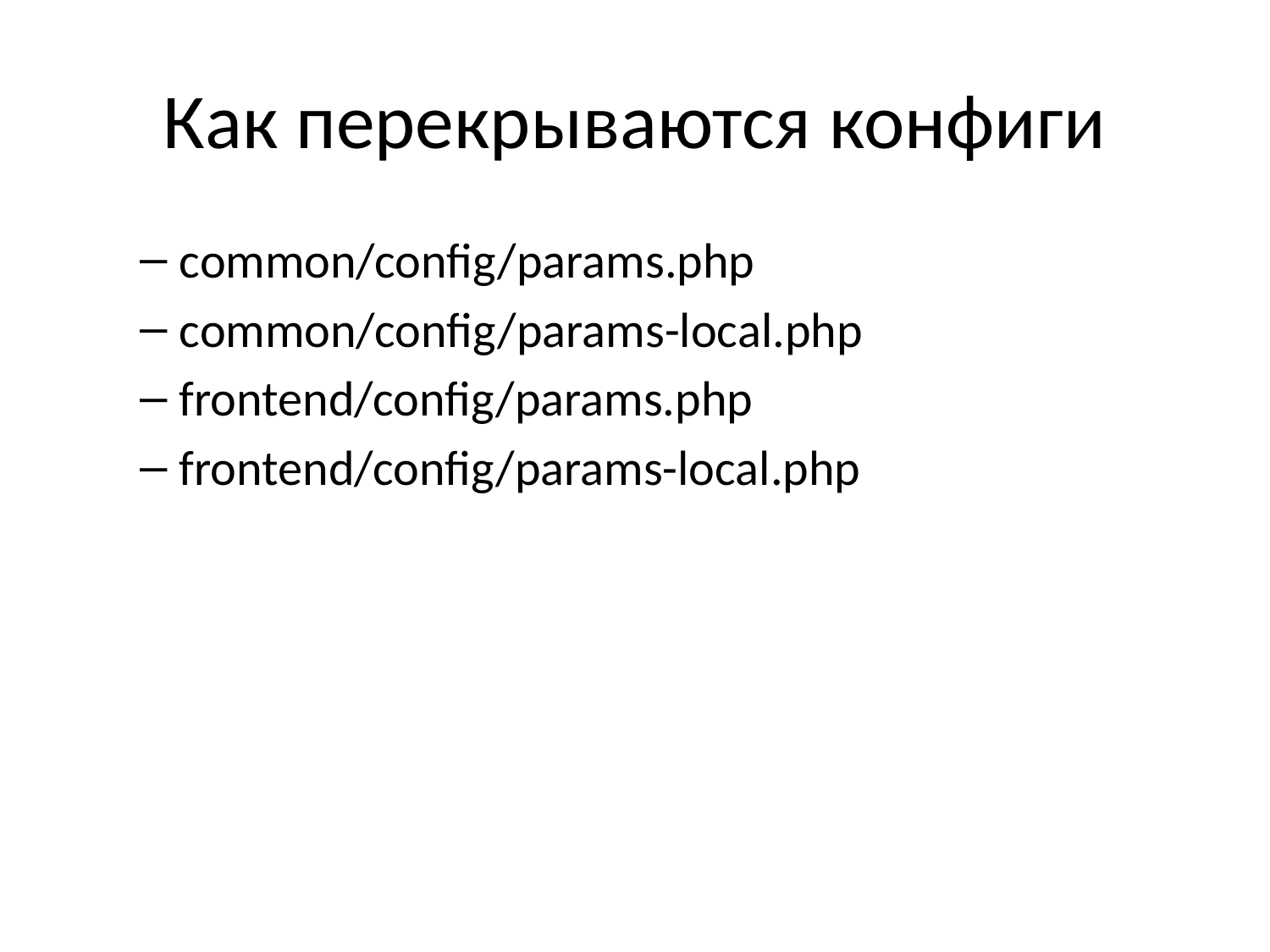

# Как перекрываются конфиги
common/config/params.php
common/config/params-local.php
frontend/config/params.php
frontend/config/params-local.php